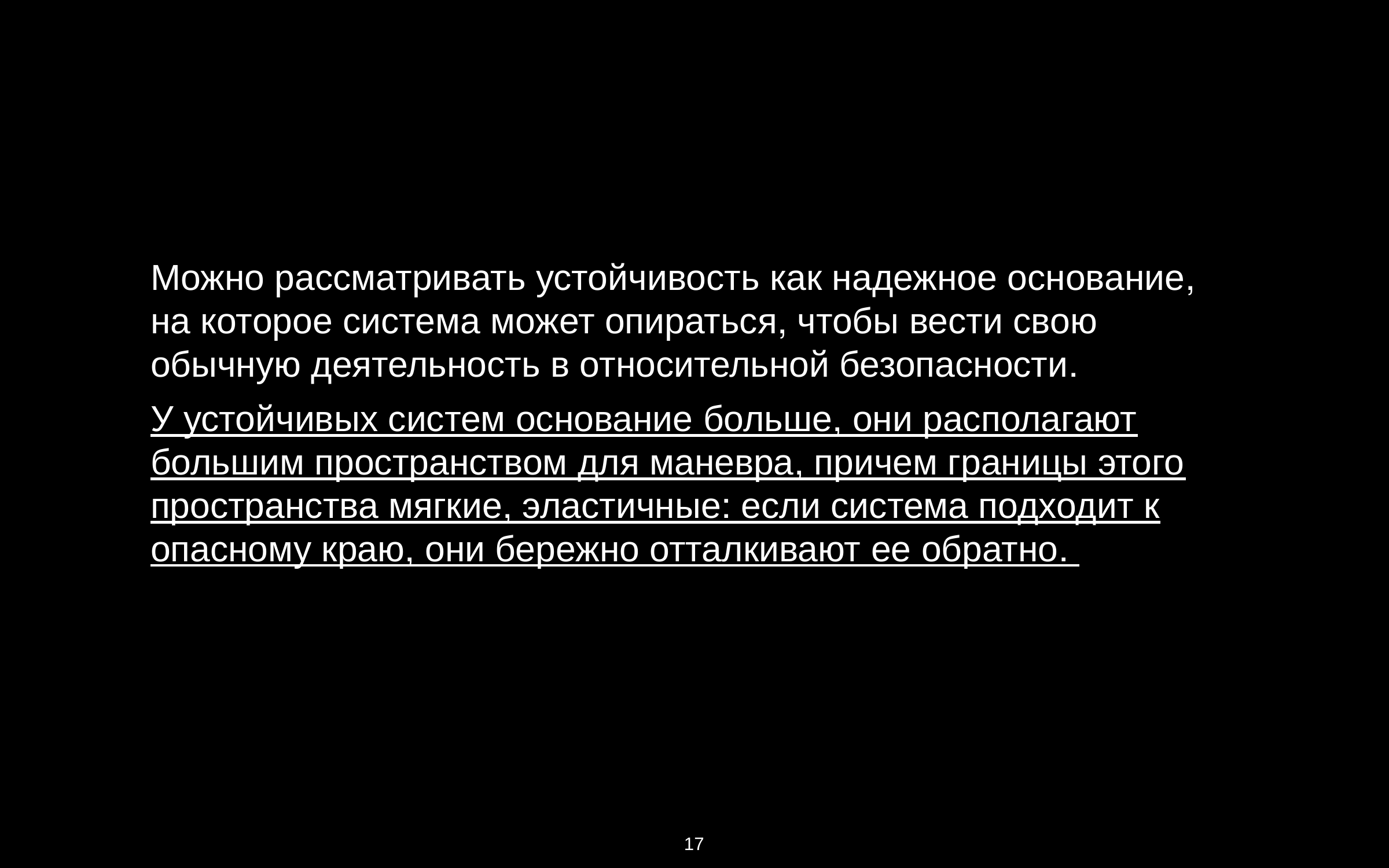

Можно рассматривать устойчивость как надежное основание, на которое система может опираться, чтобы вести свою обычную деятельность в относительной безопасности.
У устойчивых систем основание больше, они располагают большим пространством для маневра, причем границы этого пространства мягкие, эластичные: если система подходит к опасному краю, они бережно отталкивают ее обратно.
17